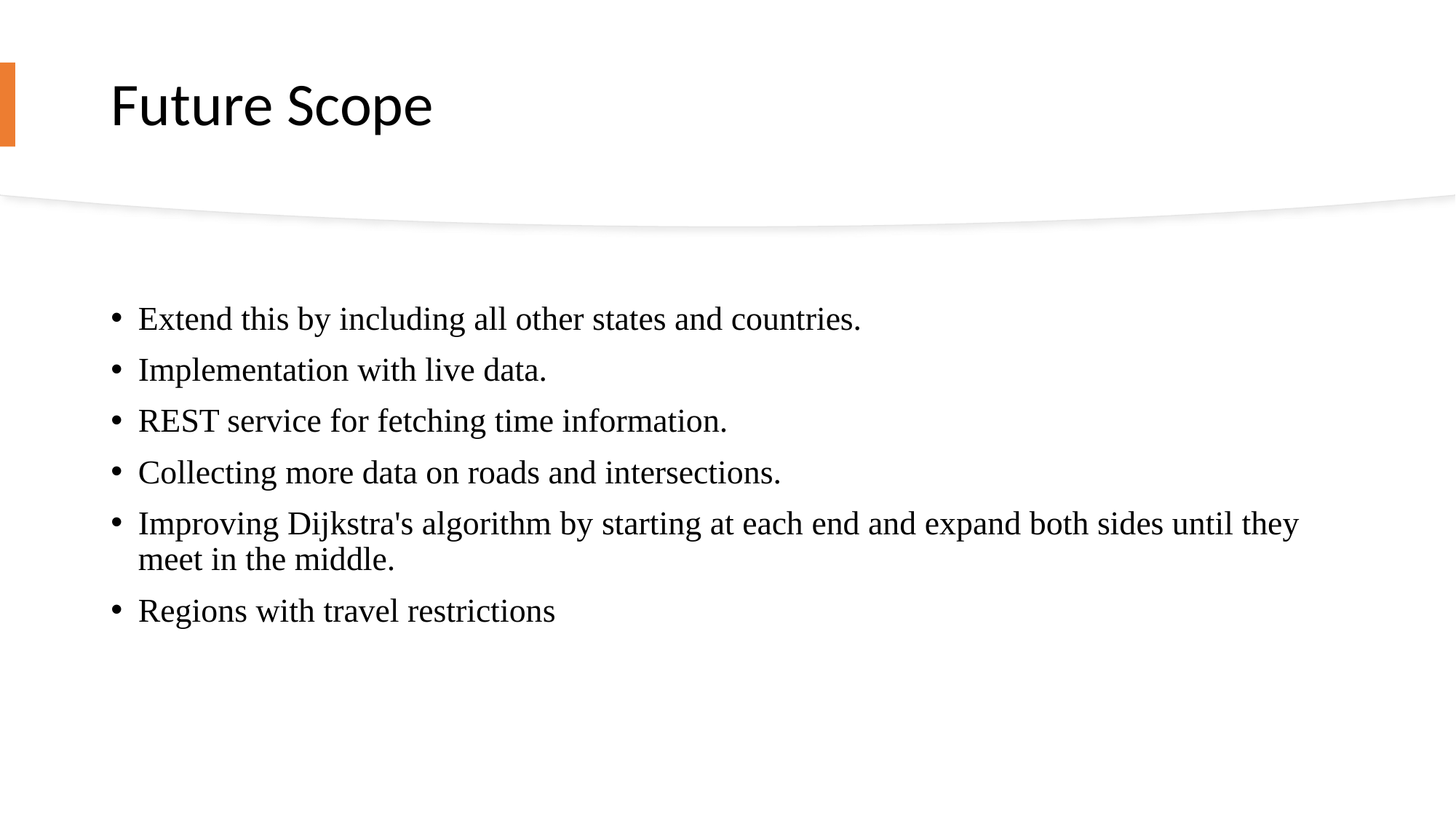

# Future Scope

Extend this by including all other states and countries.
Implementation with live data.
REST service for fetching time information.
Collecting more data on roads and intersections.
Improving Dijkstra's algorithm by starting at each end and expand both sides until they meet in the middle.
Regions with travel restrictions